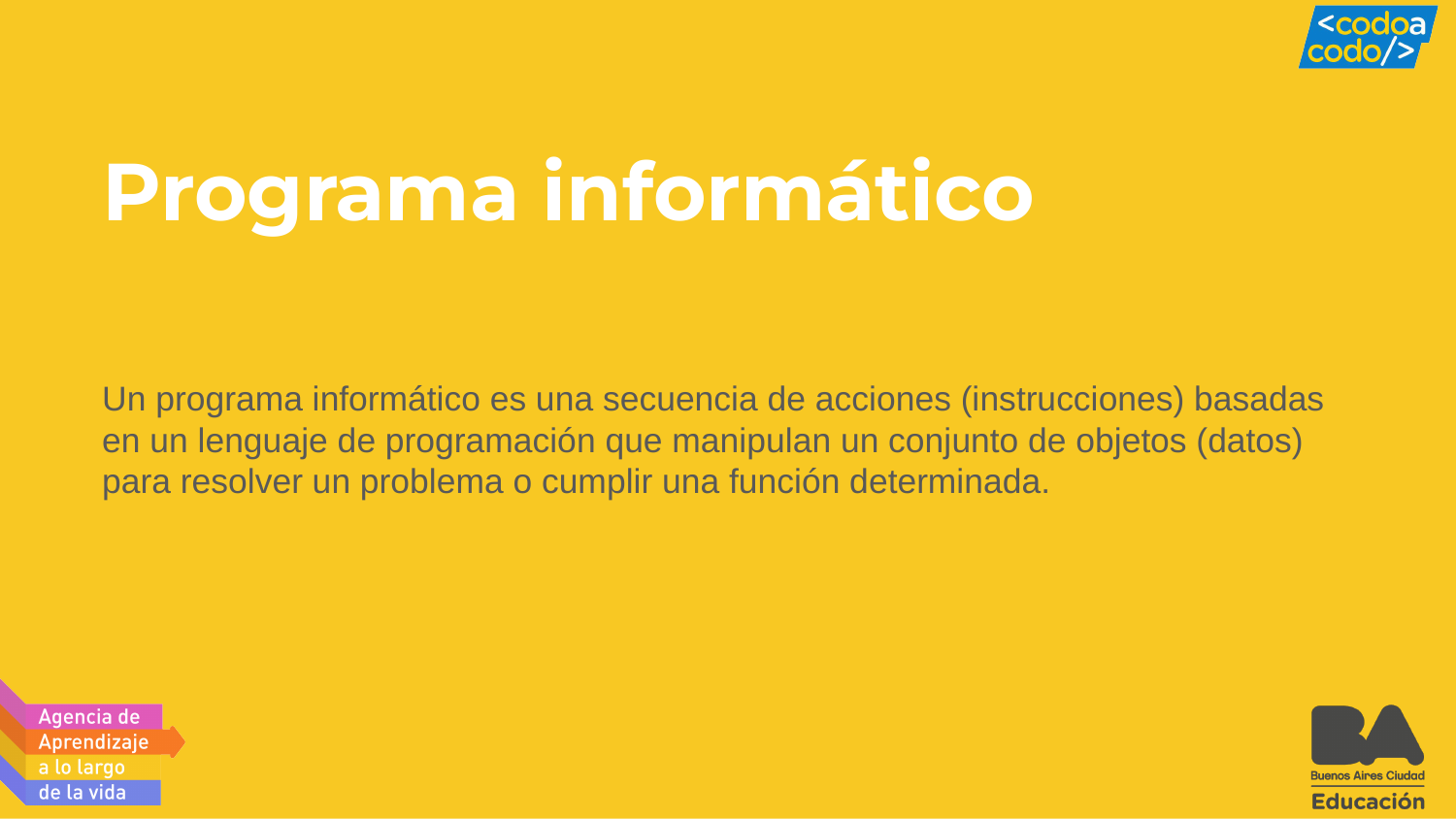

# Programa informático
Un programa informático es una secuencia de acciones (instrucciones) basadas en un lenguaje de programación que manipulan un conjunto de objetos (datos) para resolver un problema o cumplir una función determinada.